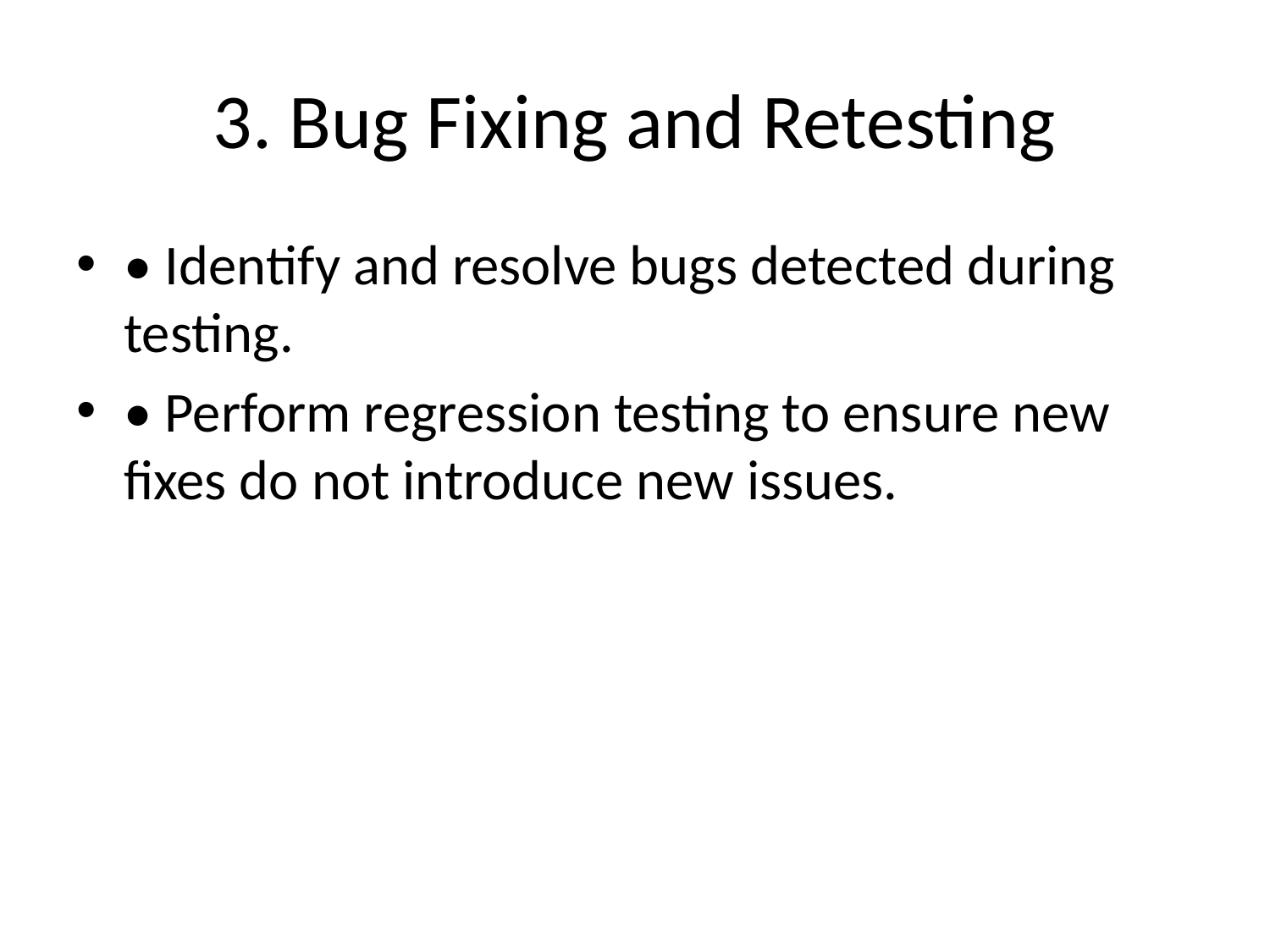

# 3. Bug Fixing and Retesting
• Identify and resolve bugs detected during testing.
• Perform regression testing to ensure new fixes do not introduce new issues.